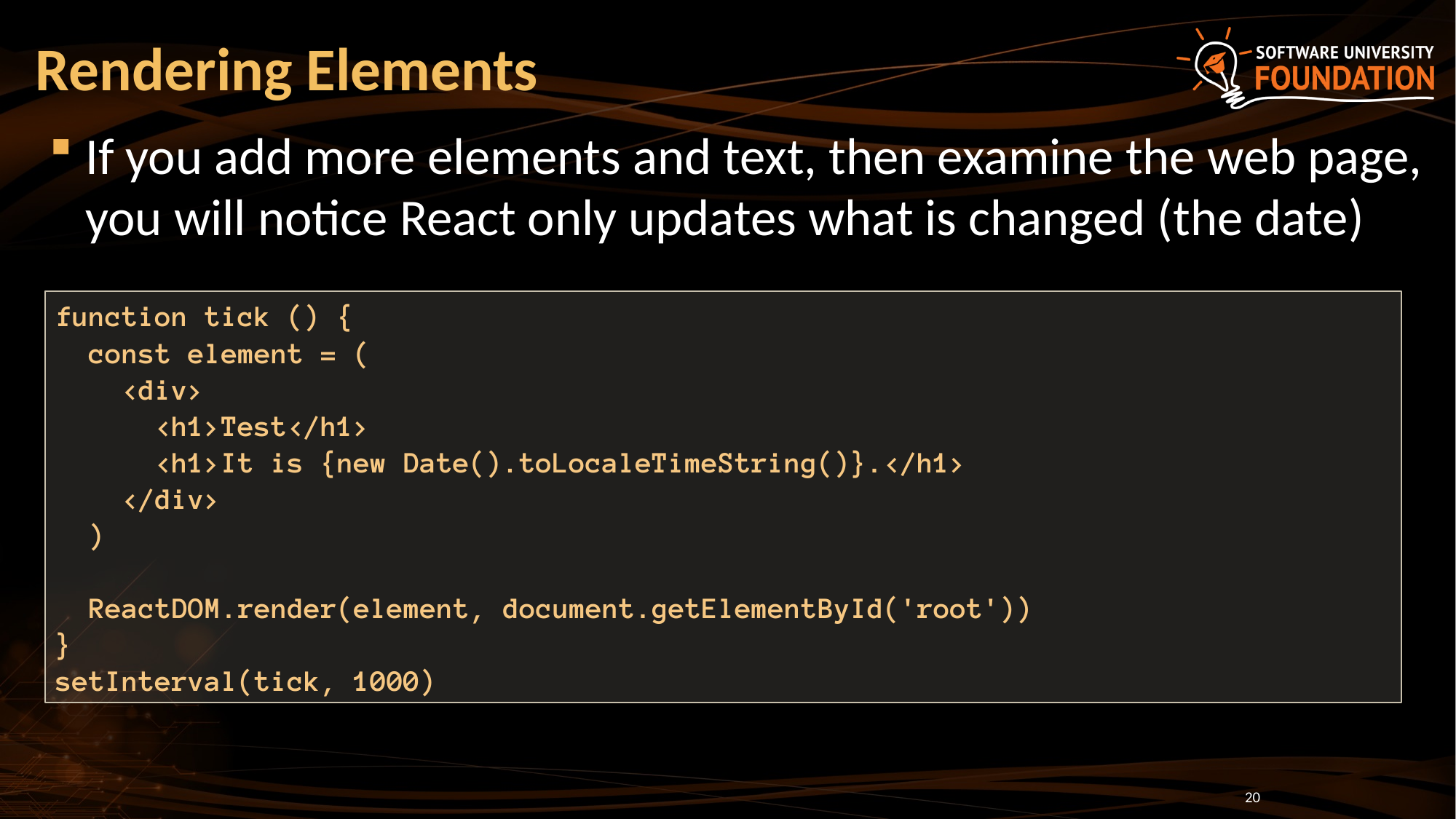

# Rendering Elements
If you add more elements and text, then examine the web page, you will notice React only updates what is changed (the date)

function tick () {
  const element = (
    <div>
      <h1>Test</h1>
      <h1>It is {new Date().toLocaleTimeString()}.</h1>
    </div>
  )

  ReactDOM.render(element, document.getElementById('root'))
}
setInterval(tick, 1000)
20